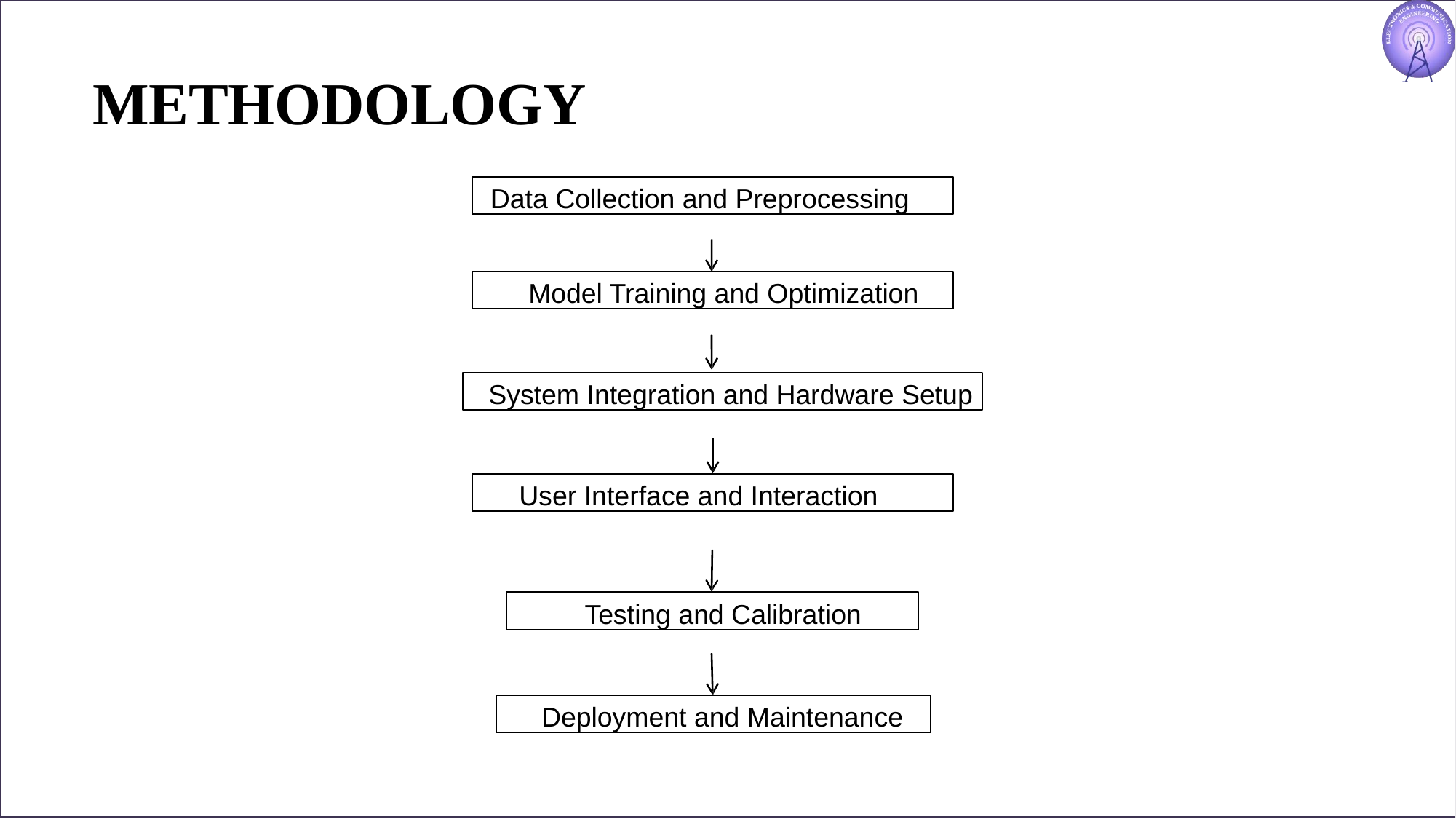

# METHODOLOGY
Data Collection and Preprocessing

Model Training and Optimization

System Integration and Hardware Setup

User Interface and Interaction

Testing and Calibration

Deployment and Maintenance